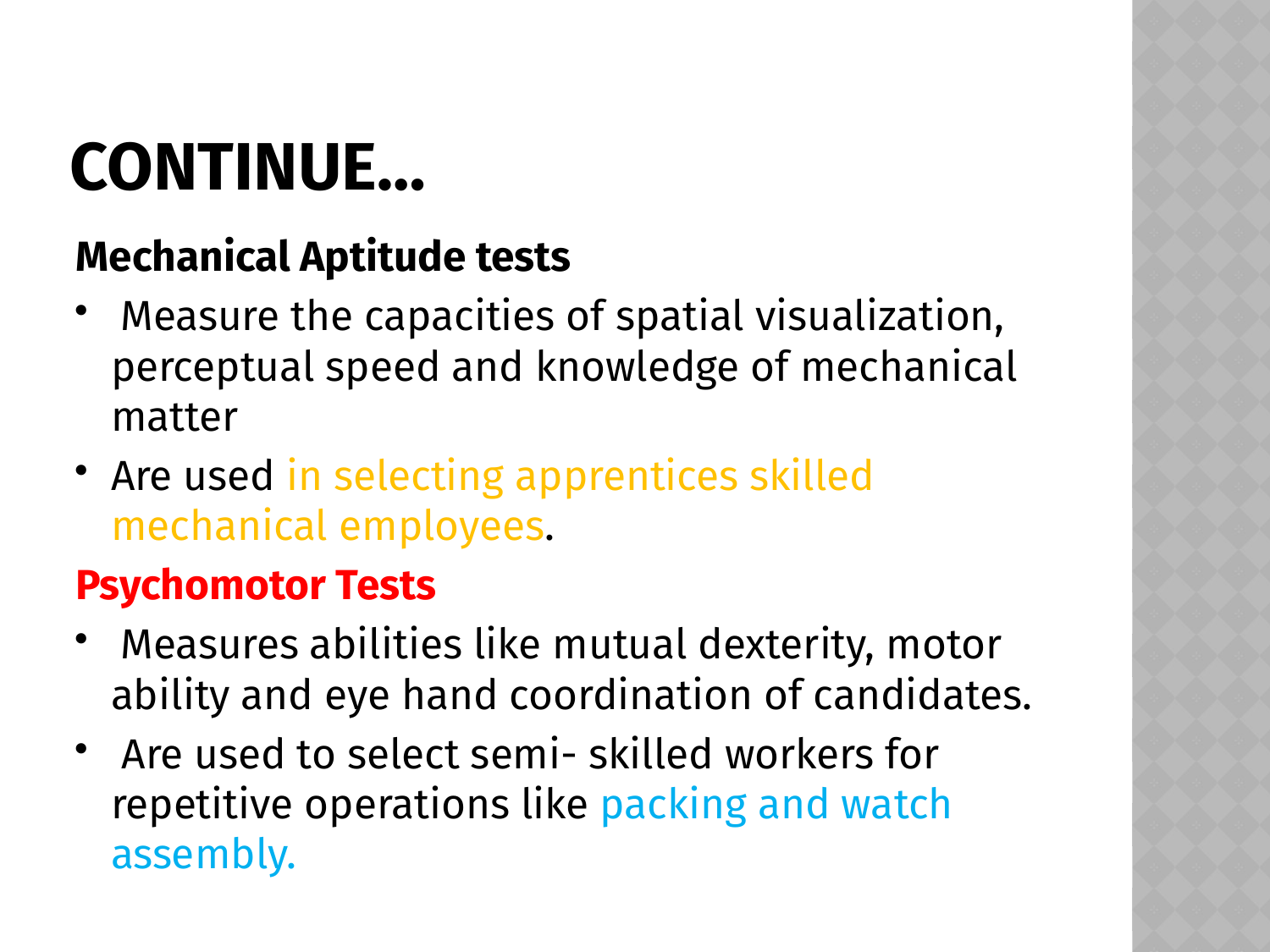

# CONTINUE…
Mechanical Aptitude tests
 Measure the capacities of spatial visualization, perceptual speed and knowledge of mechanical matter
Are used in selecting apprentices skilled mechanical employees.
Psychomotor Tests
 Measures abilities like mutual dexterity, motor ability and eye hand coordination of candidates.
 Are used to select semi- skilled workers for repetitive operations like packing and watch assembly.